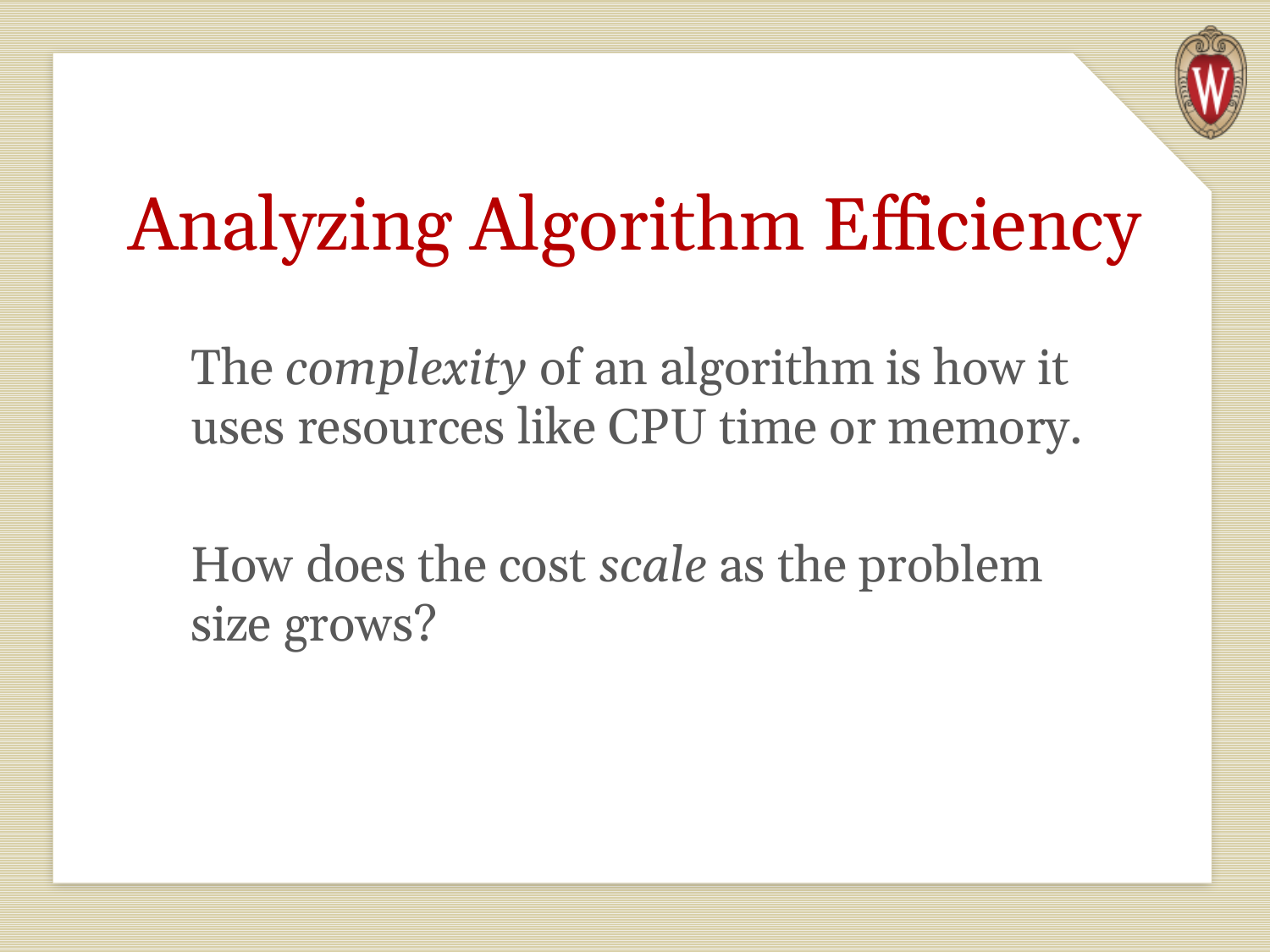

# Analyzing Algorithm Efficiency
The complexity of an algorithm is how it uses resources like CPU time or memory.

How does the cost scale as the problem size grows?